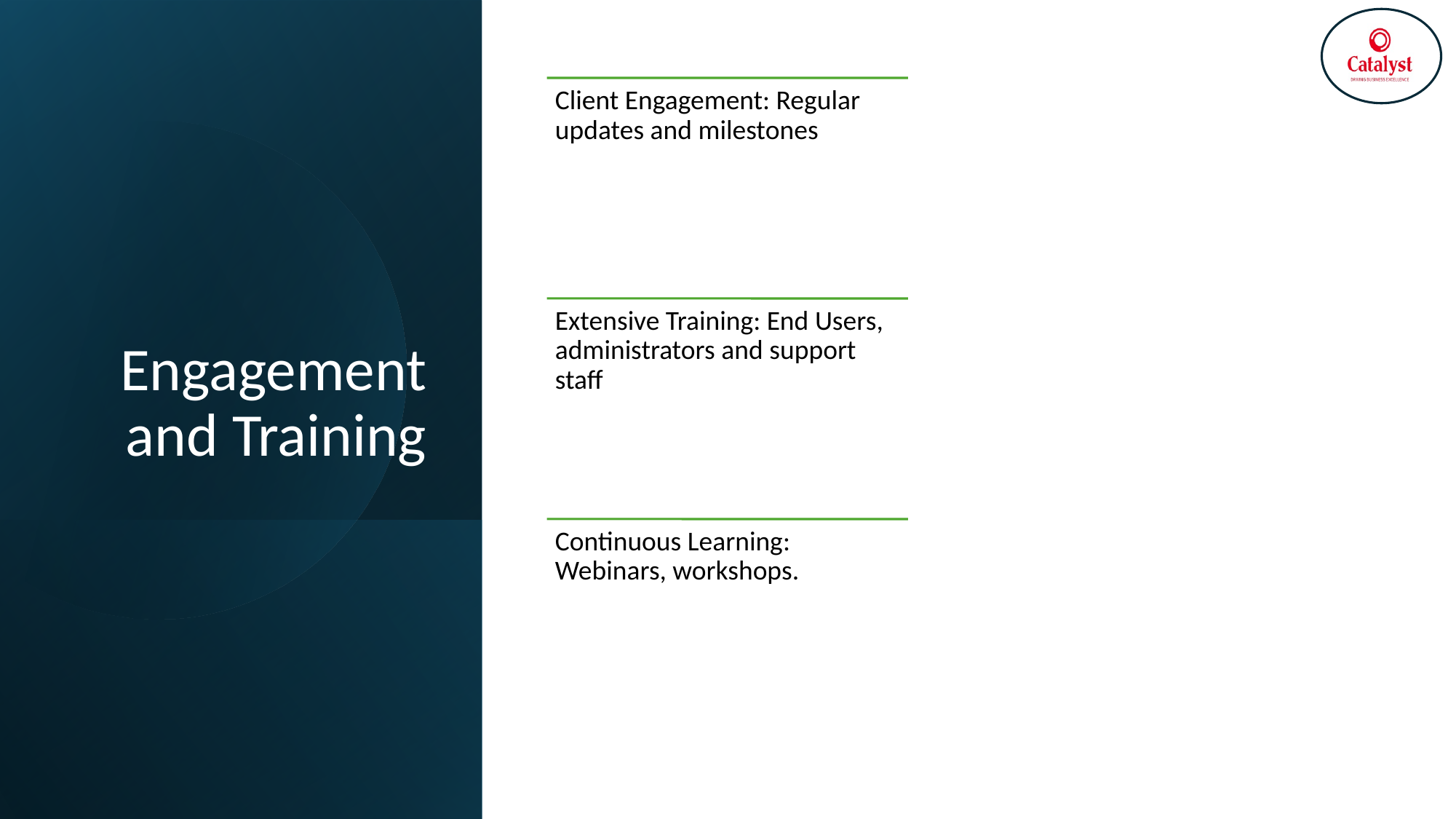

# Engagement and Training
Client Engagement: Regular updates and milestones
Extensive Training: End Users, administrators and support staff
Continuous Learning: Webinars, workshops.